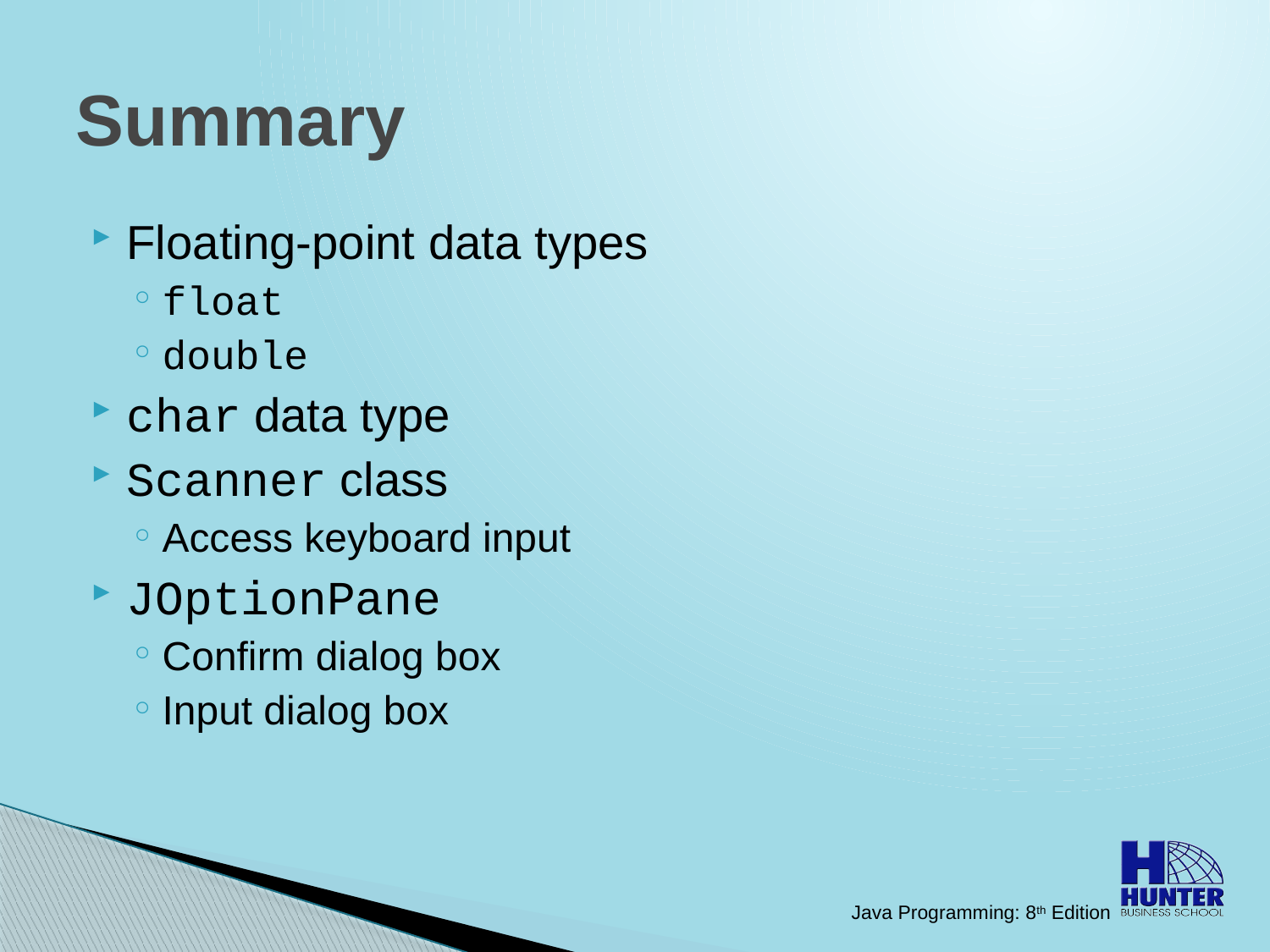

# Summary
Floating-point data types
float
double
char data type
Scanner class
Access keyboard input
JOptionPane
Confirm dialog box
Input dialog box